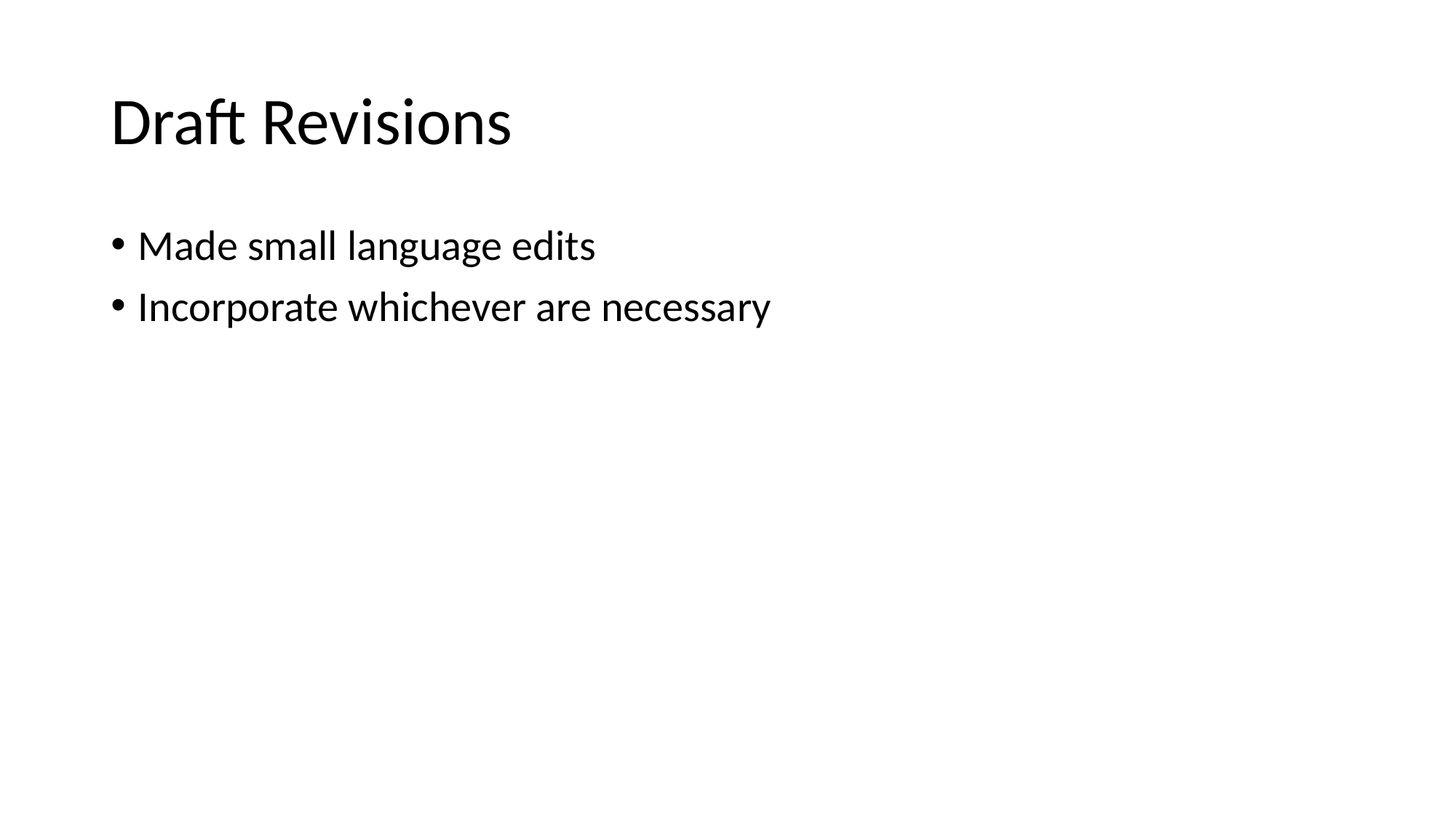

# Draft Revisions
Made small language edits
Incorporate whichever are necessary